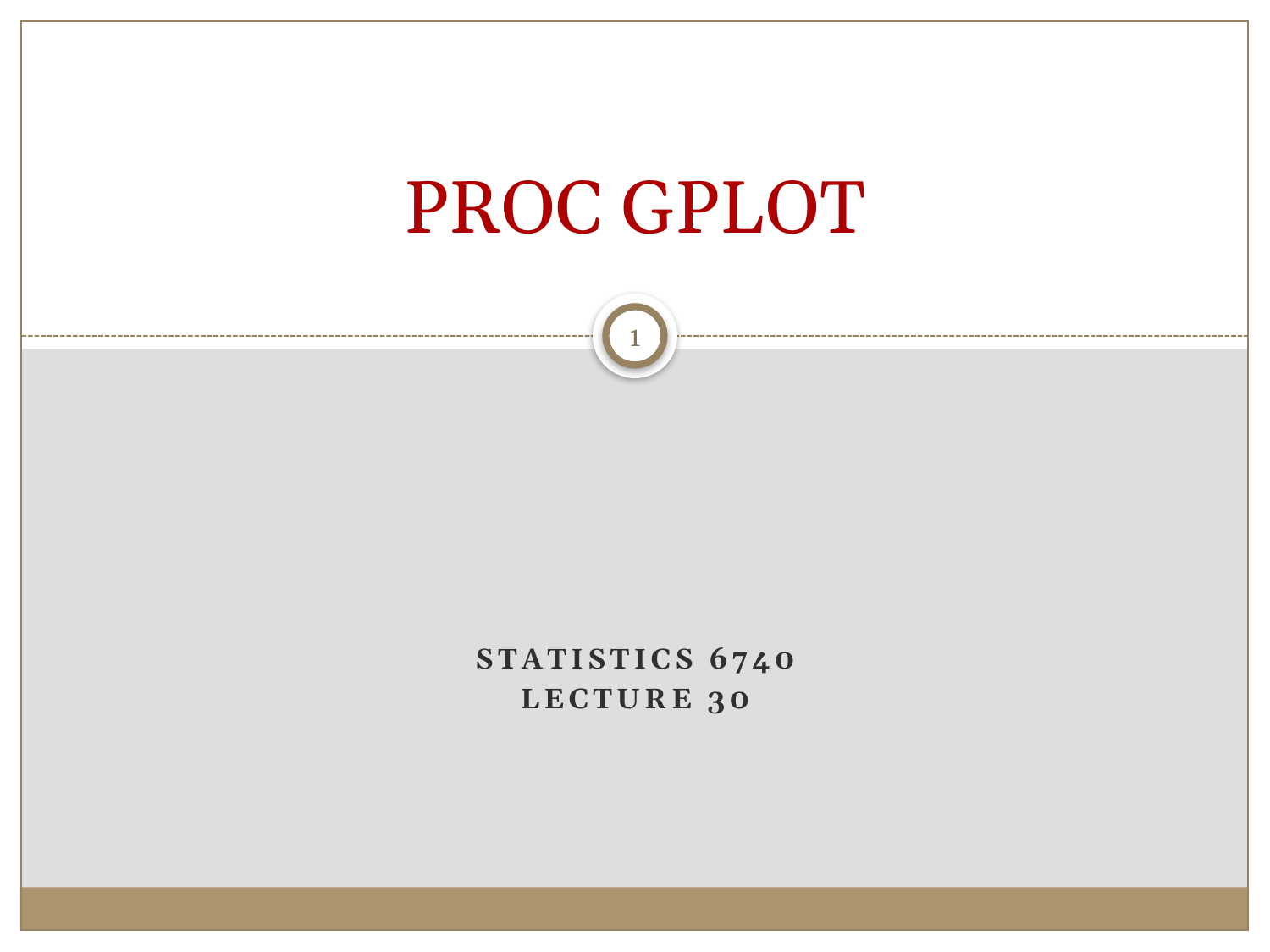

# PROC GPLOT
1
Statistics 6740
Lecture 30